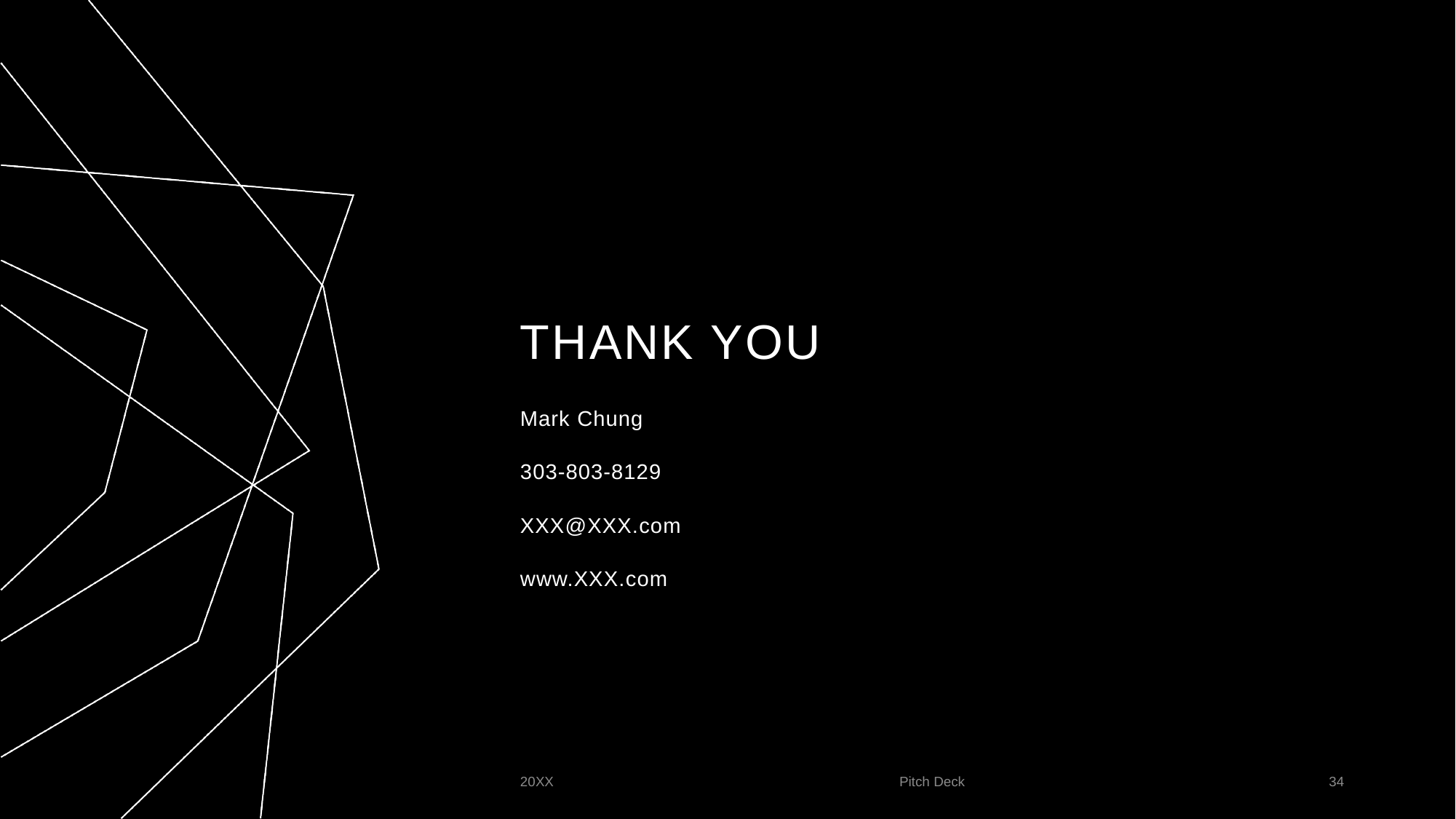

# THANK YOU
Mark Chung
303-803-8129
XXX@XXX.com
www.XXX.com
20XX
Pitch Deck
34